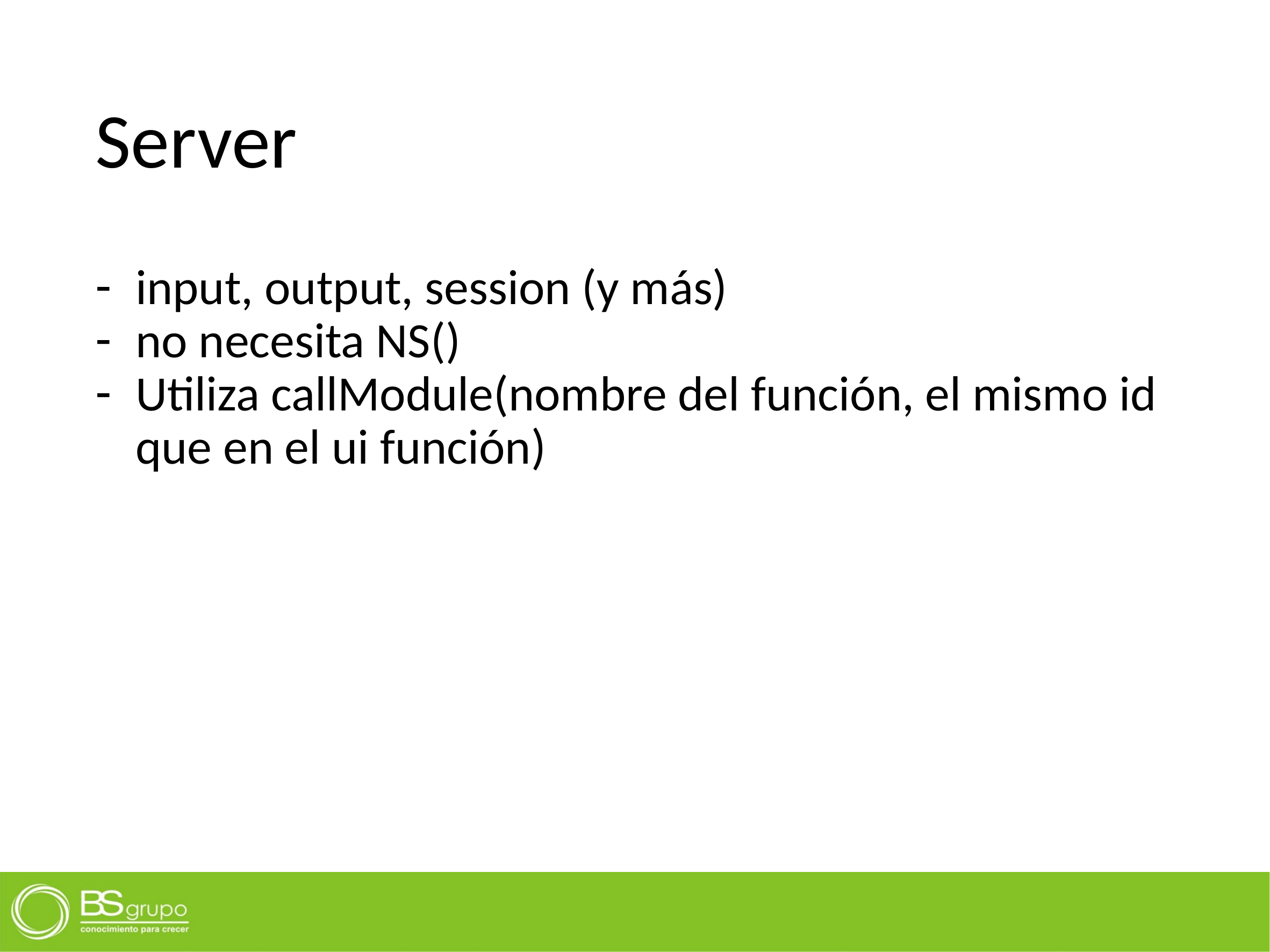

# Server
input, output, session (y más)
no necesita NS()
Utiliza callModule(nombre del función, el mismo id que en el ui función)